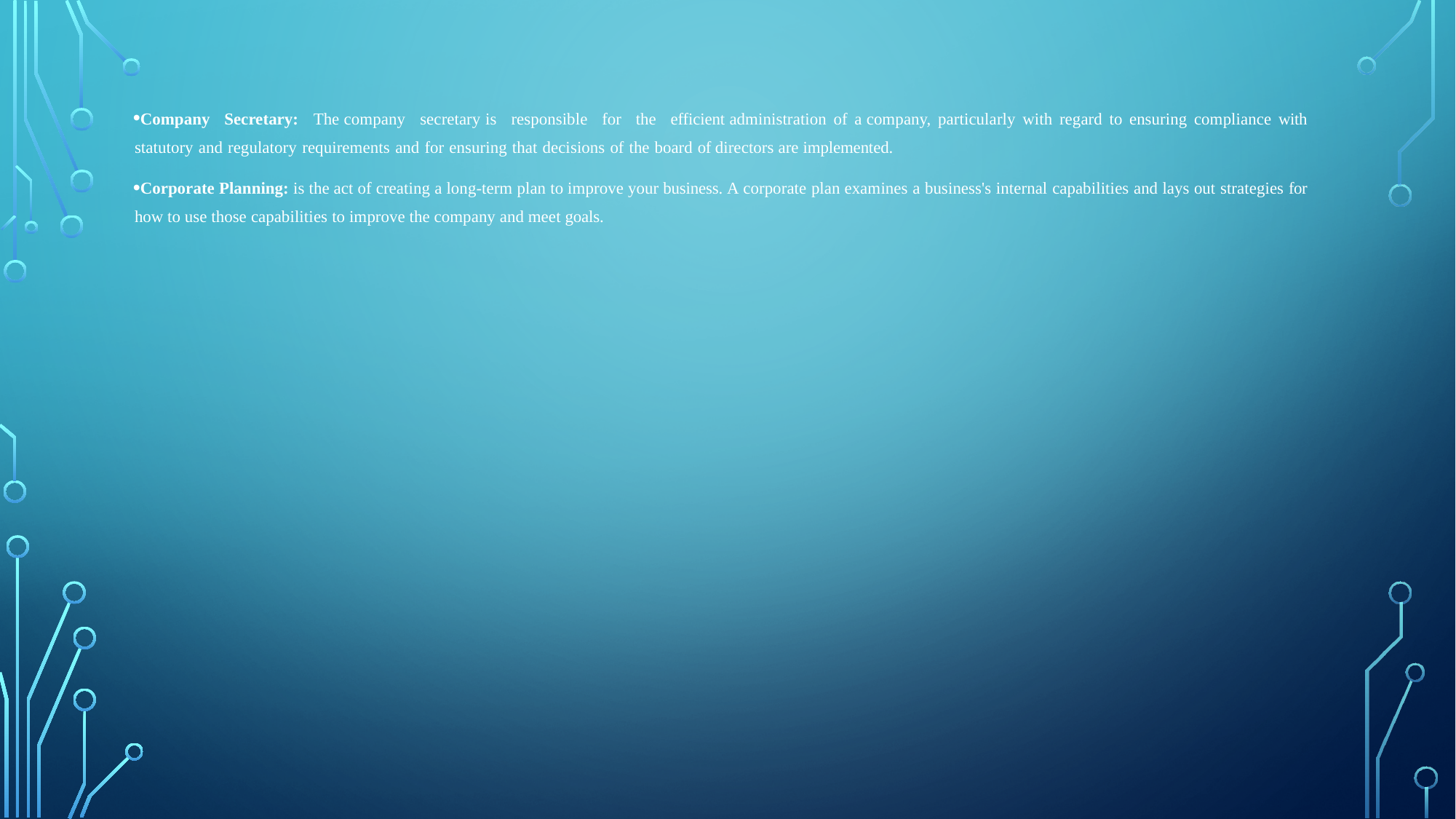

Company  Secretary:  The company  secretary is  responsible  for  the  efficient administration of a company, particularly with regard to ensuring compliance with statutory and regulatory requirements and for ensuring that decisions of the board of directors are implemented.
Corporate Planning: is the act of creating a long-term plan to improve your business. A corporate plan examines a business's internal capabilities and lays out strategies for how to use those capabilities to improve the company and meet goals.